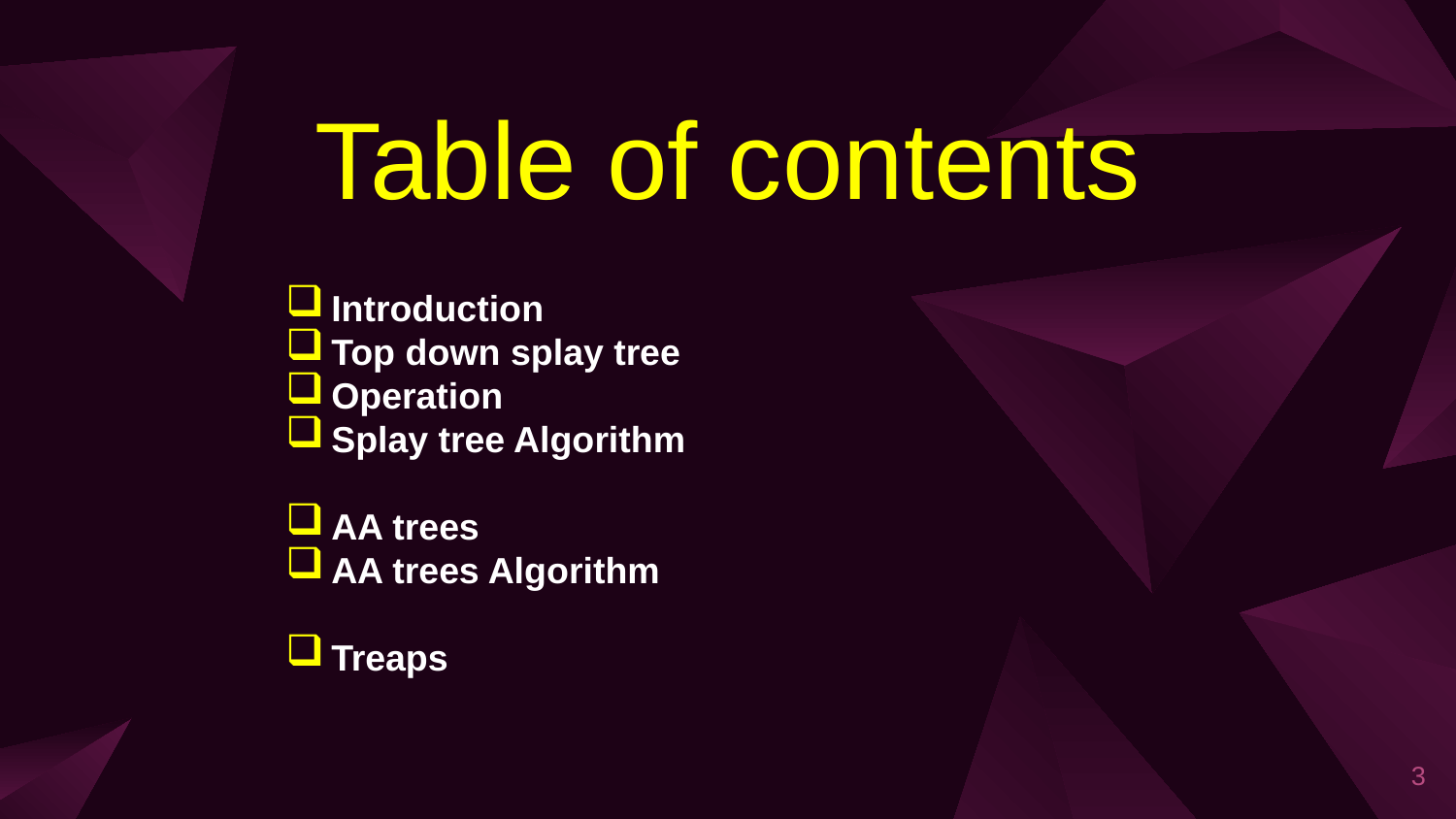

# Table of contents
Introduction
Top down splay tree
Operation
Splay tree Algorithm

AA trees
AA trees Algorithm

Treaps

3